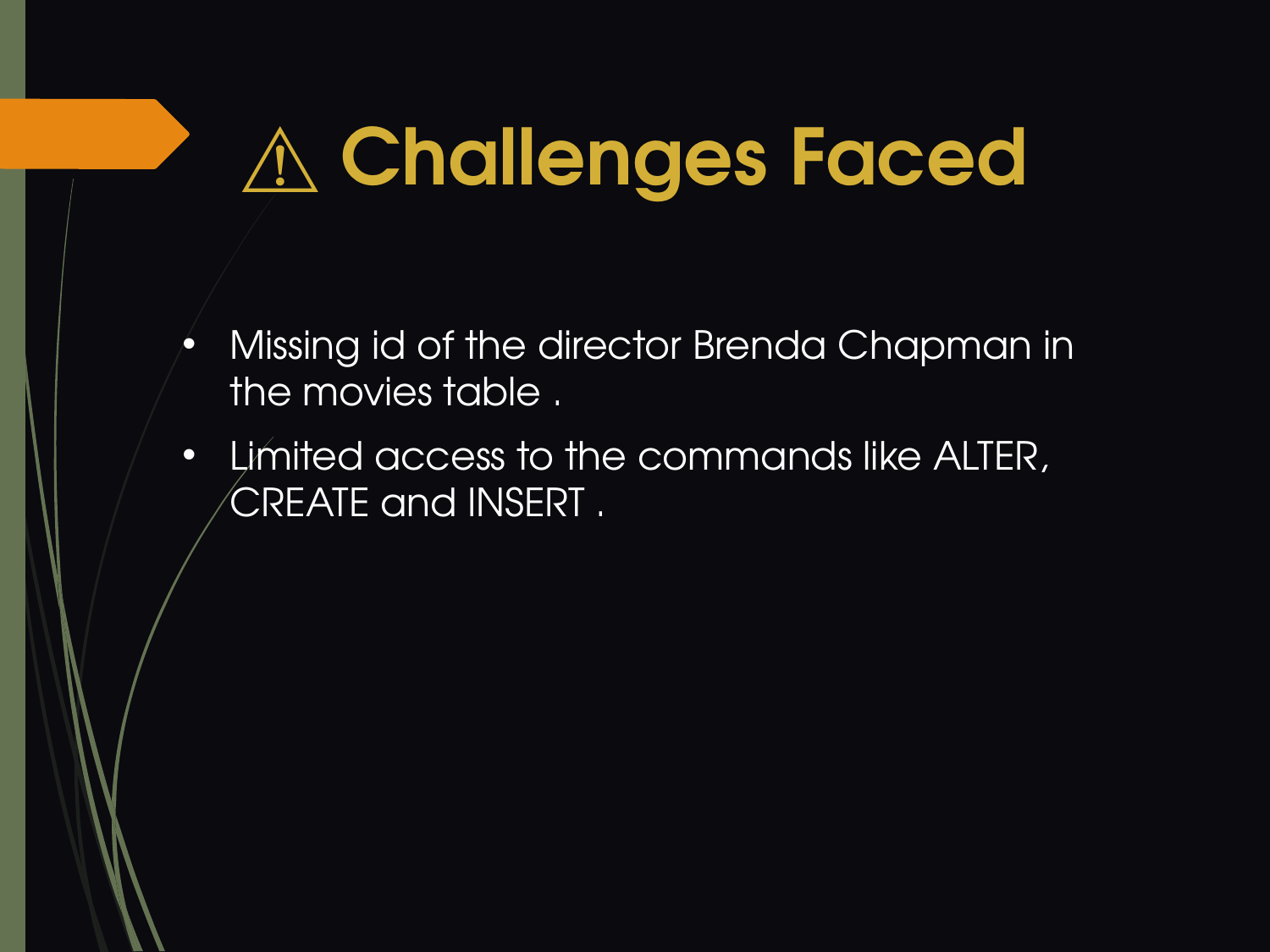

⚠️ Challenges Faced
Missing id of the director Brenda Chapman in the movies table .
Limited access to the commands like ALTER, CREATE and INSERT .